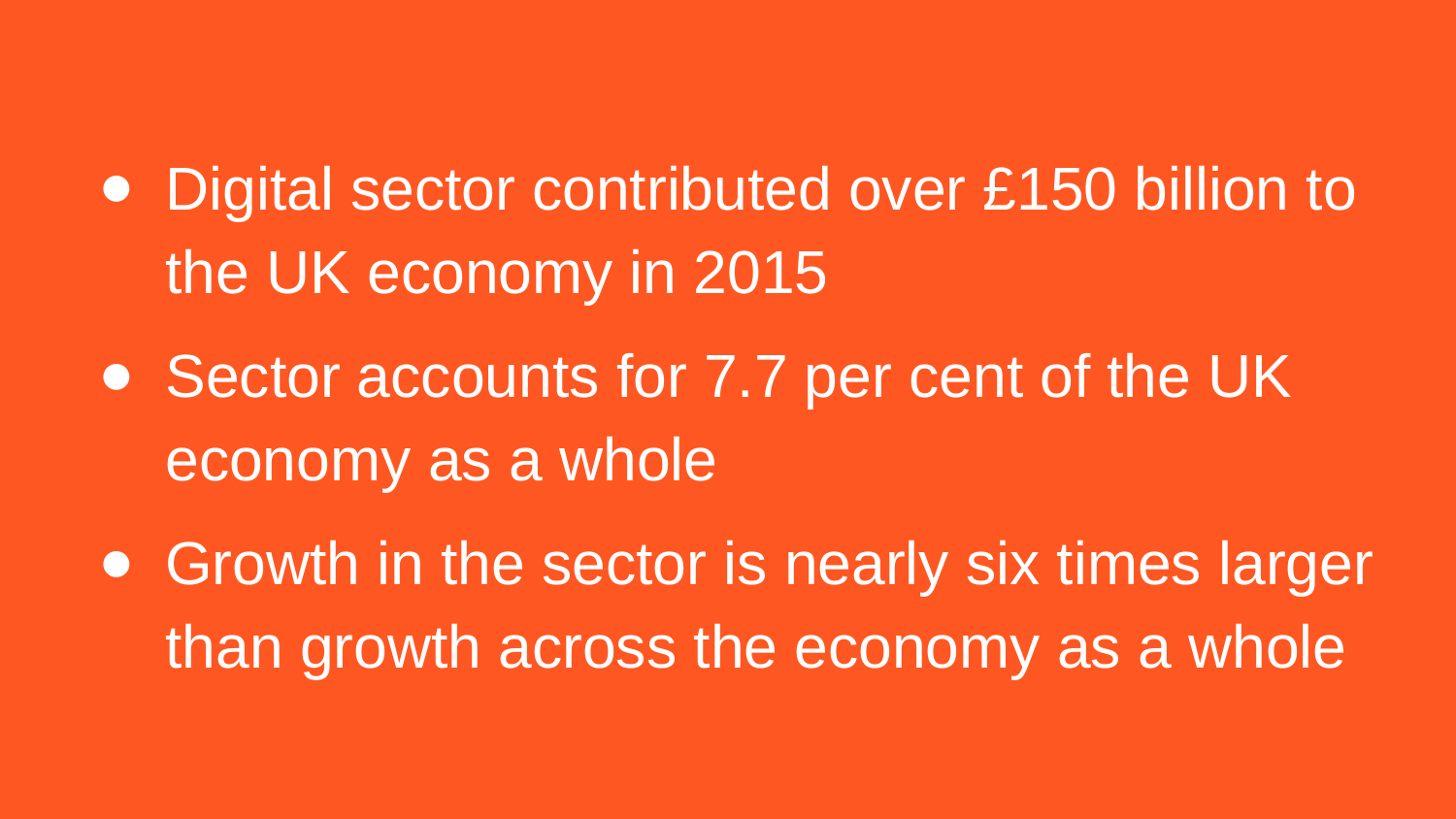

# Digital sector contributed over £150 billion to the UK economy in 2015
Sector accounts for 7.7 per cent of the UK economy as a whole
Growth in the sector is nearly six times larger than growth across the economy as a whole